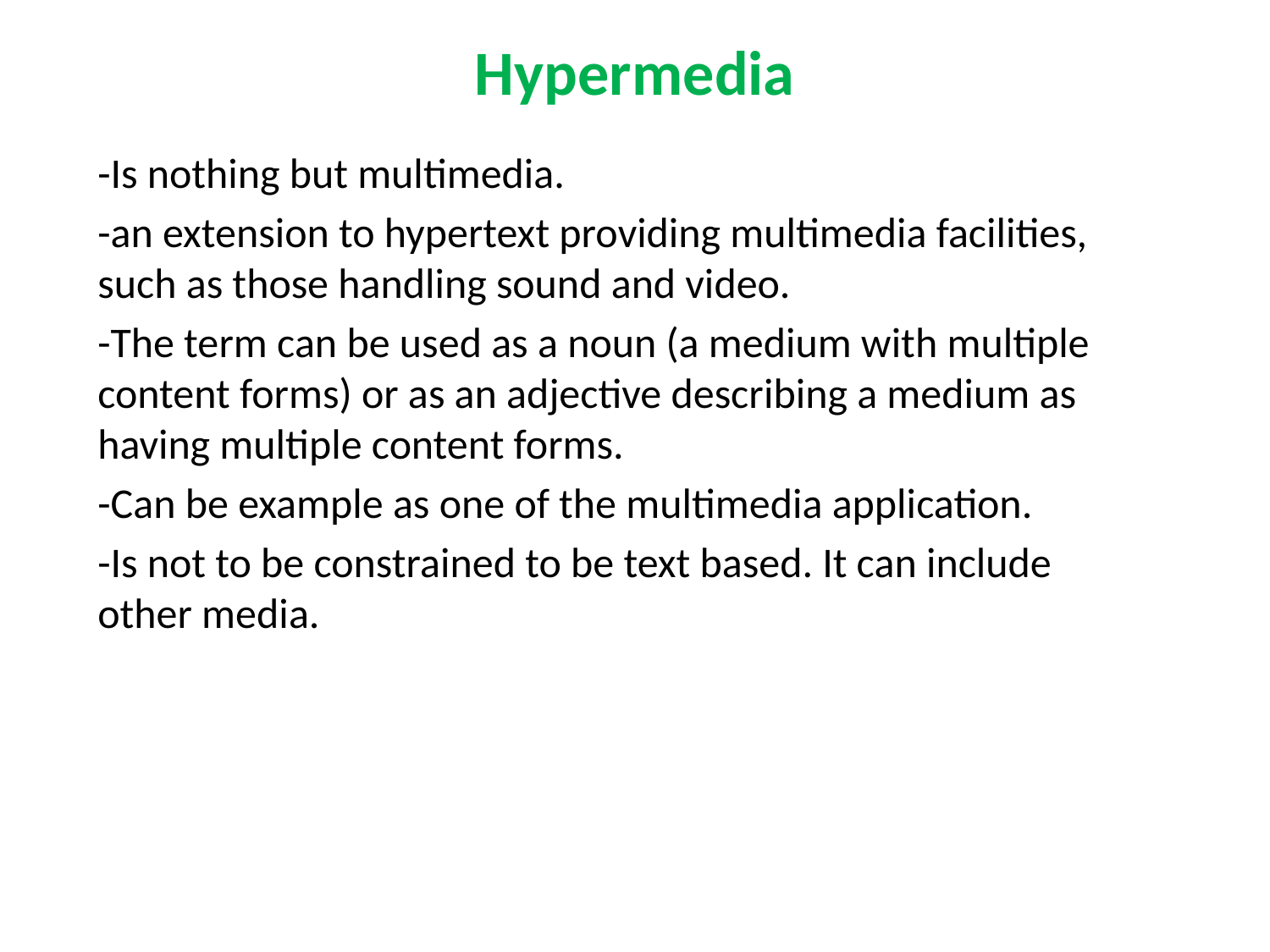

# Hypermedia
-Is nothing but multimedia.
-an extension to hypertext providing multimedia facilities, such as those handling sound and video.
-The term can be used as a noun (a medium with multiple content forms) or as an adjective describing a medium as having multiple content forms.
-Can be example as one of the multimedia application.
-Is not to be constrained to be text based. It can include other media.